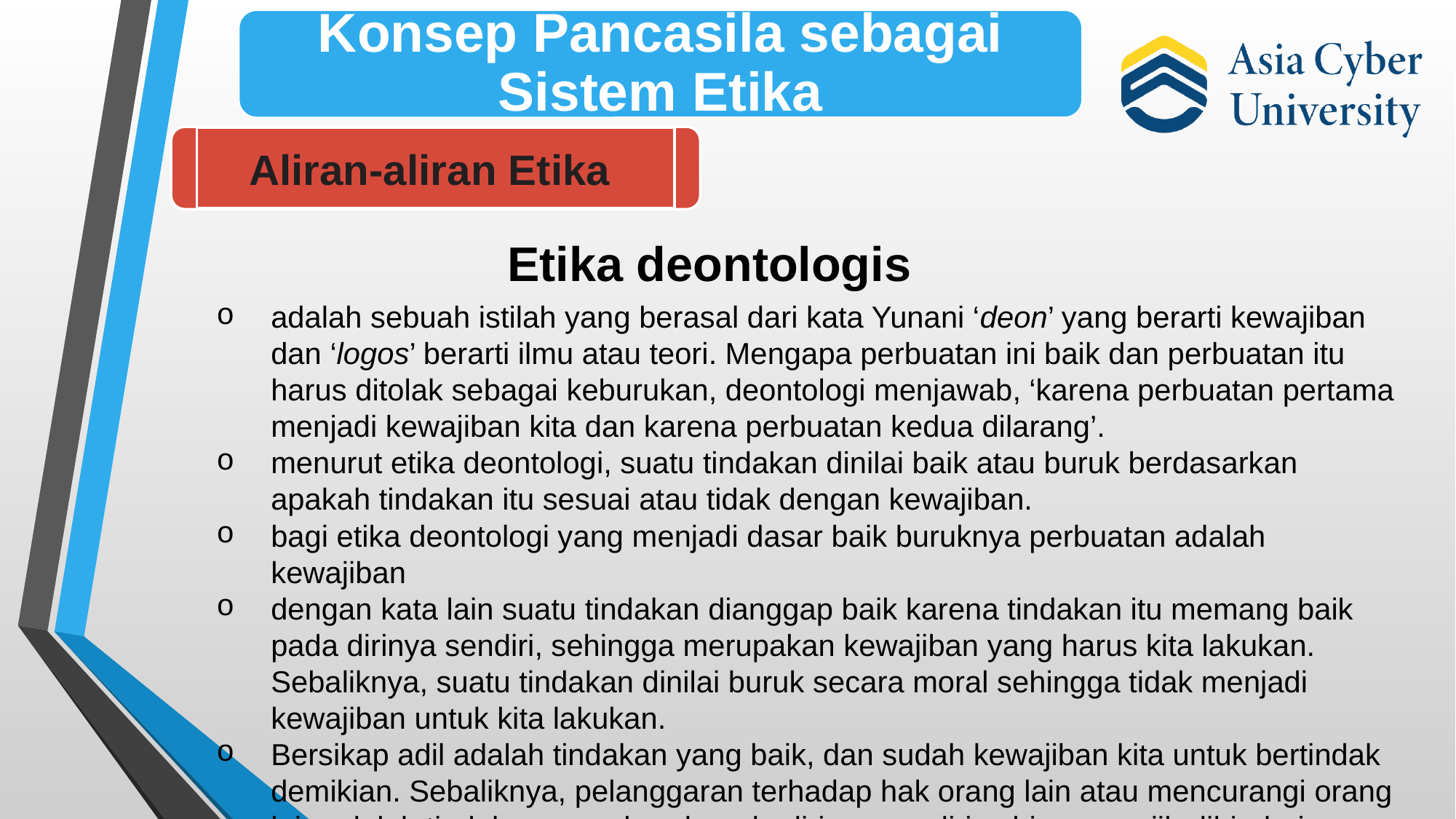

Konsep Pancasila sebagai Sistem Etika

Aliran-aliran Etika
Etika deontologis
adalah sebuah istilah yang berasal dari kata Yunani ‘deon’ yang berarti kewajiban dan ‘logos’ berarti ilmu atau teori. Mengapa perbuatan ini baik dan perbuatan itu harus ditolak sebagai keburukan, deontologi menjawab, ‘karena perbuatan pertama menjadi kewajiban kita dan karena perbuatan kedua dilarang’.
menurut etika deontologi, suatu tindakan dinilai baik atau buruk berdasarkan apakah tindakan itu sesuai atau tidak dengan kewajiban.
bagi etika deontologi yang menjadi dasar baik buruknya perbuatan adalah kewajiban
dengan kata lain suatu tindakan dianggap baik karena tindakan itu memang baik pada dirinya sendiri, sehingga merupakan kewajiban yang harus kita lakukan. Sebaliknya, suatu tindakan dinilai buruk secara moral sehingga tidak menjadi kewajiban untuk kita lakukan.
Bersikap adil adalah tindakan yang baik, dan sudah kewajiban kita untuk bertindak demikian. Sebaliknya, pelanggaran terhadap hak orang lain atau mencurangi orang lain adalah tindakan yang buruk pada dirinya sendiri sehingga wajib dihindari.